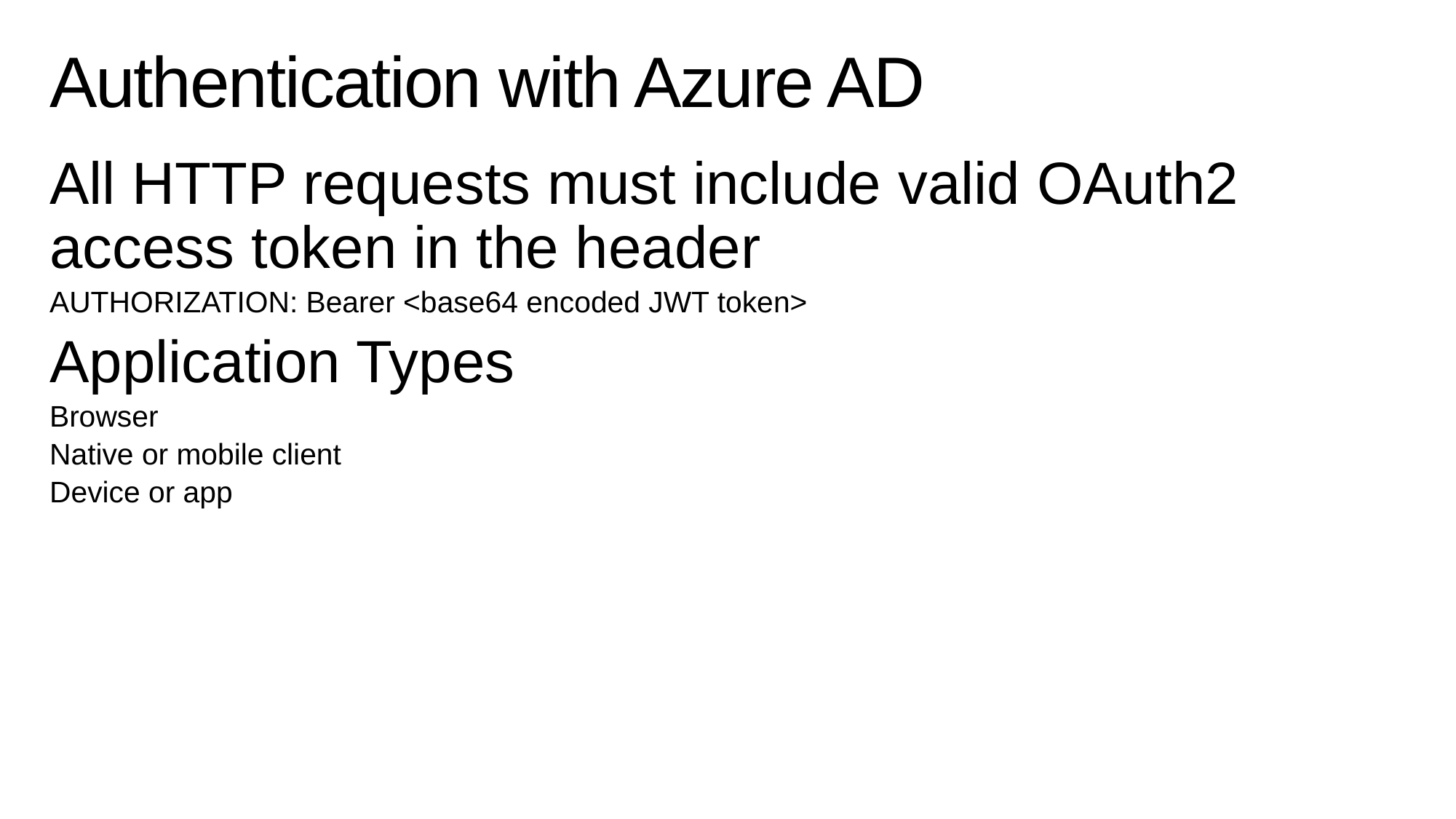

# Authentication with Azure AD
All HTTP requests must include valid OAuth2 access token in the header
AUTHORIZATION: Bearer <base64 encoded JWT token>
Application Types
Browser
Native or mobile client
Device or app